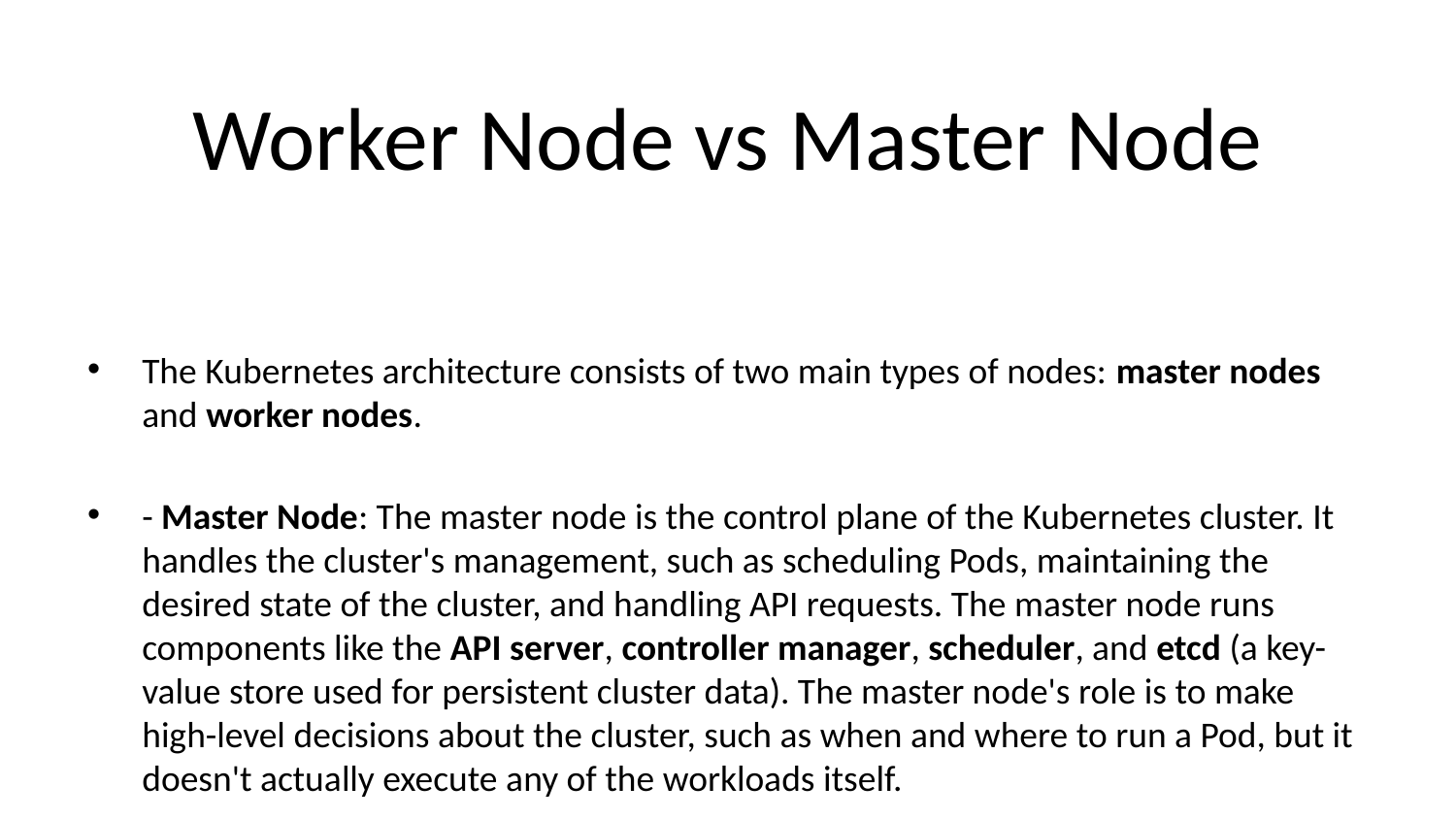

# Worker Node vs Master Node

The Kubernetes architecture consists of two main types of nodes: master nodes and worker nodes.

- Master Node: The master node is the control plane of the Kubernetes cluster. It handles the cluster's management, such as scheduling Pods, maintaining the desired state of the cluster, and handling API requests. The master node runs components like the API server, controller manager, scheduler, and etcd (a key-value store used for persistent cluster data). The master node's role is to make high-level decisions about the cluster, such as when and where to run a Pod, but it doesn't actually execute any of the workloads itself.

- Worker Node: The worker node is where the application workloads (Pods) actually run. Worker nodes are managed by the master node and are responsible for hosting the containers that make up the application. The worker node is made up of components like the kubelet, container runtime, and kube-proxy, which work together to ensure containers are running, healthy, and accessible. Unlike the master node, the worker node is focused on executing the applications.

Thus, the master node provides the intelligence and coordination for the cluster, while the worker node provides the execution environment for application containers.